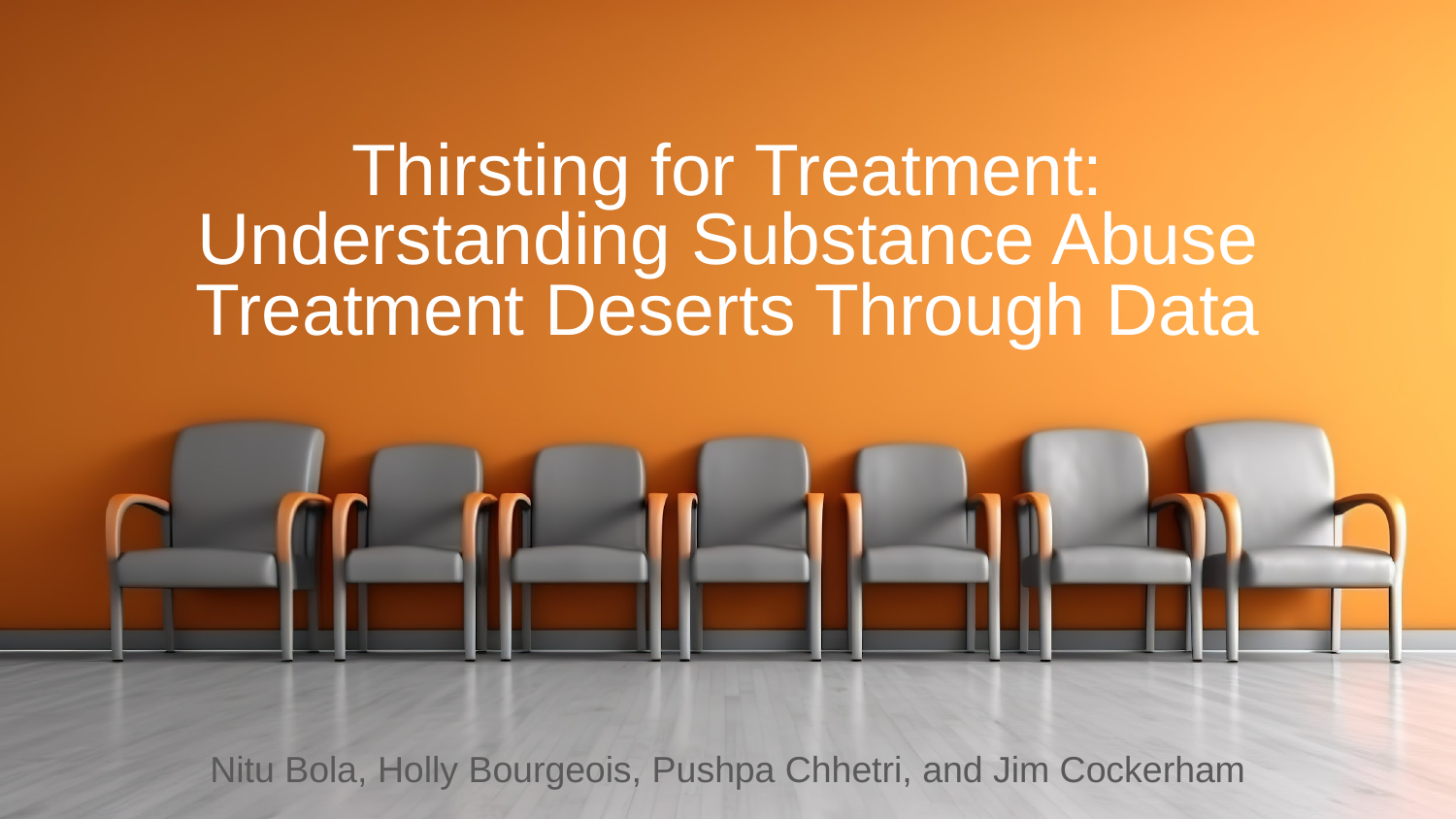

Thirsting for Treatment:
Understanding Substance Abuse Treatment Deserts Through Data
Nitu Bola, Holly Bourgeois, Pushpa Chhetri, and Jim Cockerham